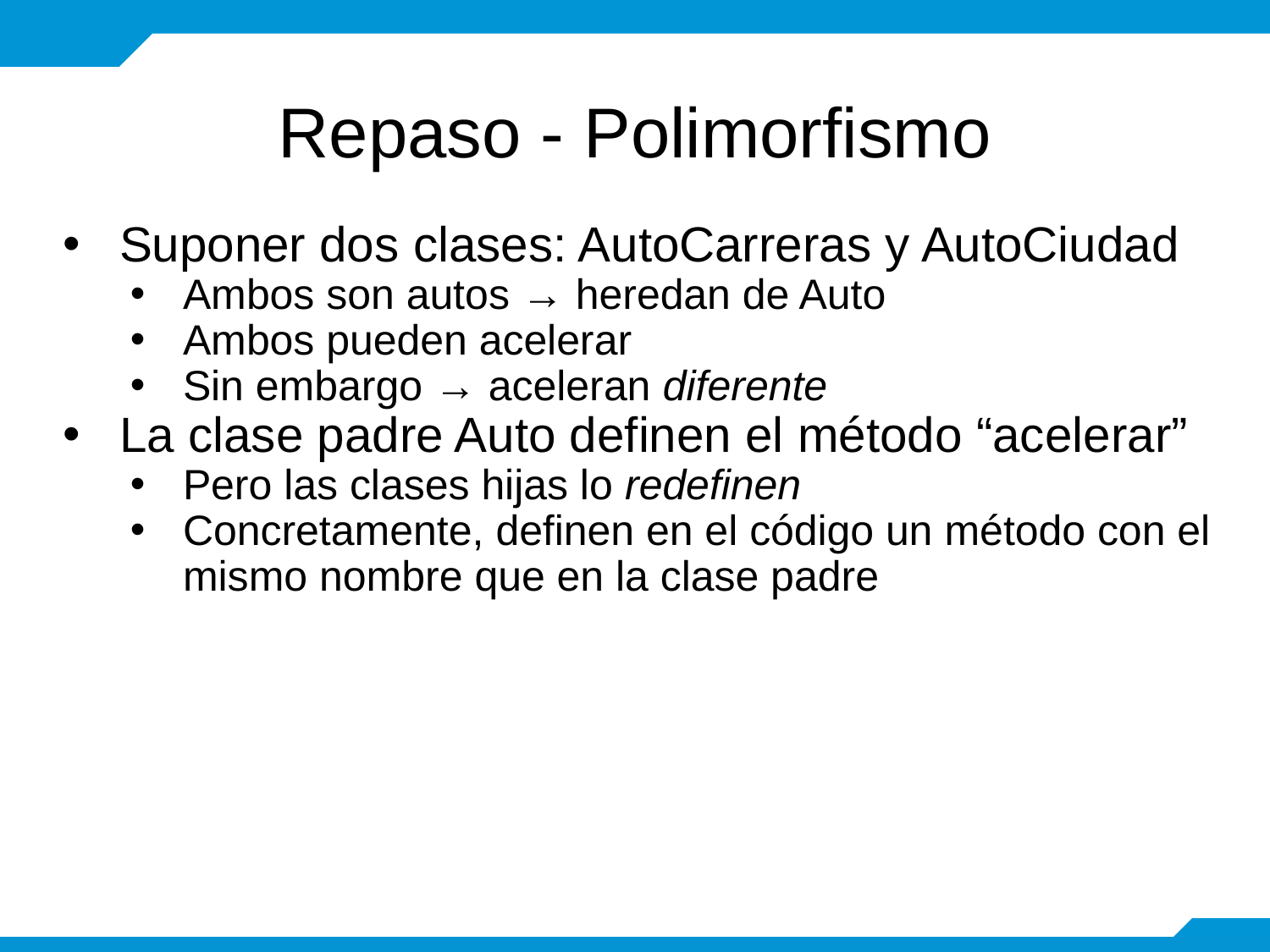

# Repaso - Polimorfismo
Suponer dos clases: AutoCarreras y AutoCiudad
Ambos son autos → heredan de Auto
Ambos pueden acelerar
Sin embargo → aceleran diferente
La clase padre Auto definen el método “acelerar”
Pero las clases hijas lo redefinen
Concretamente, definen en el código un método con el mismo nombre que en la clase padre